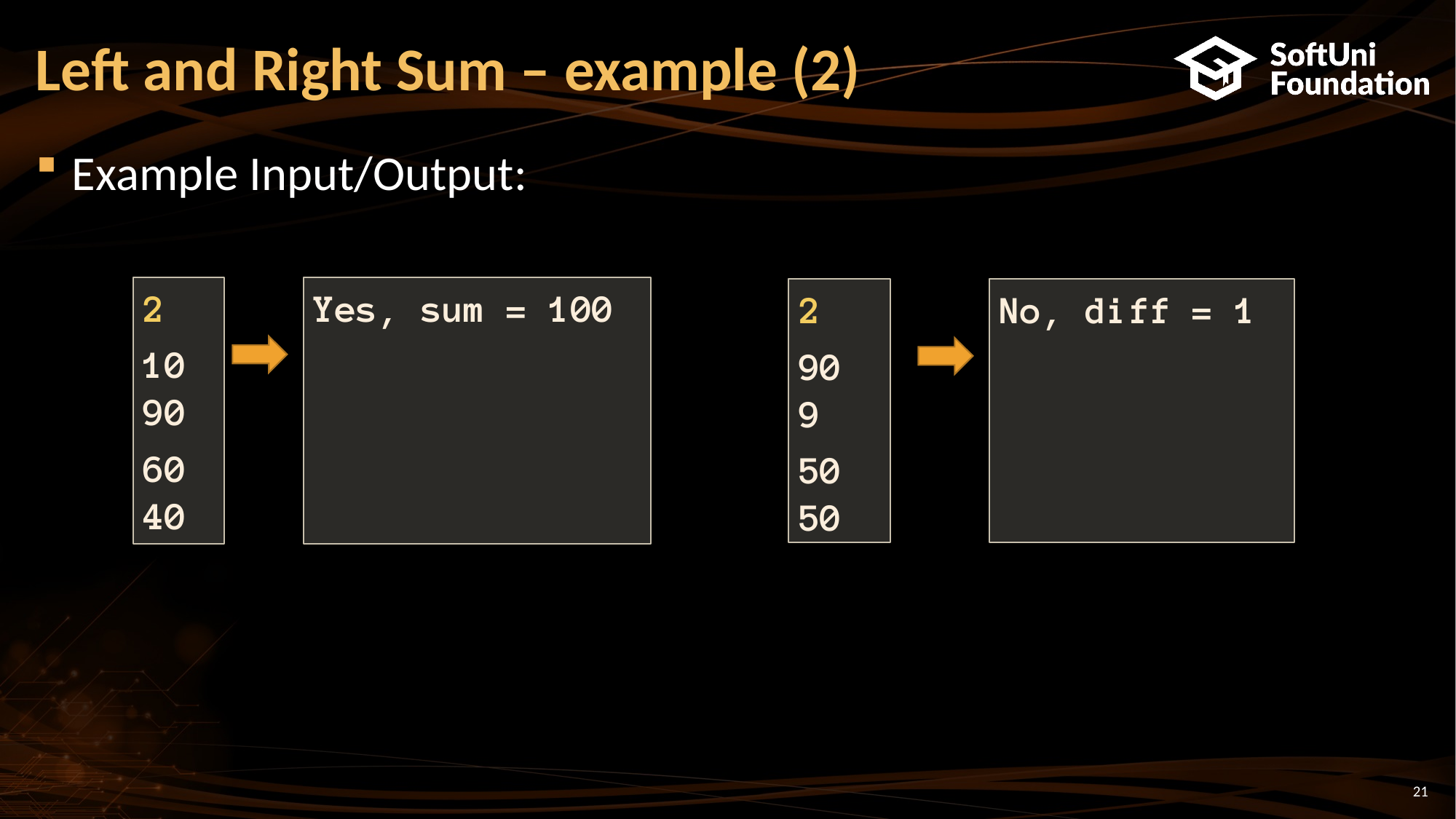

# Left and Right Sum – example (2)
Example Input/Output:
2
10
90
60
40
Yes, sum = 100

No, diff = 1
2
90
9
50
50

21